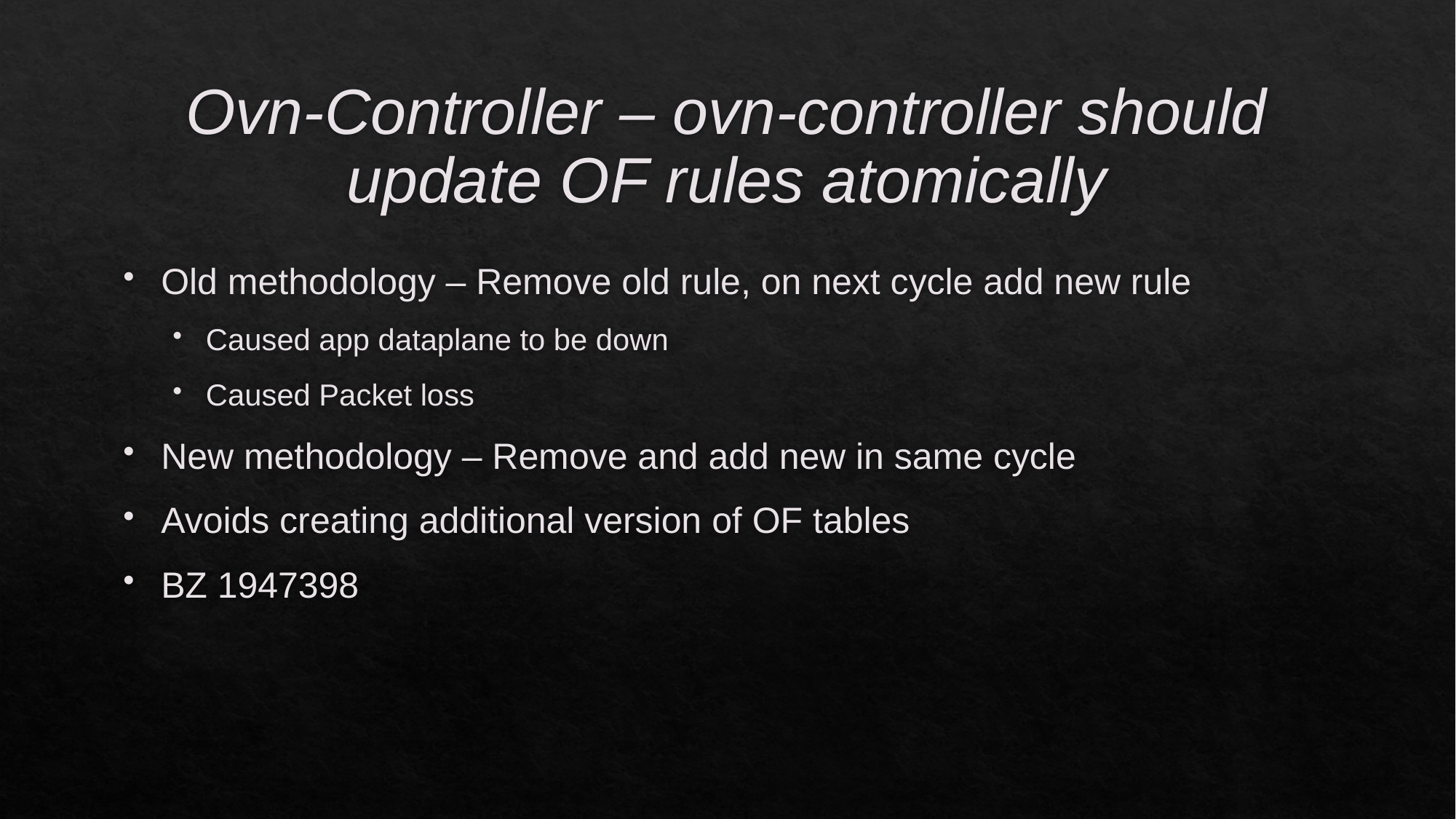

# Ovn-Controller – ovn-controller should update OF rules atomically
Old methodology – Remove old rule, on next cycle add new rule
Caused app dataplane to be down
Caused Packet loss
New methodology – Remove and add new in same cycle
Avoids creating additional version of OF tables
BZ 1947398